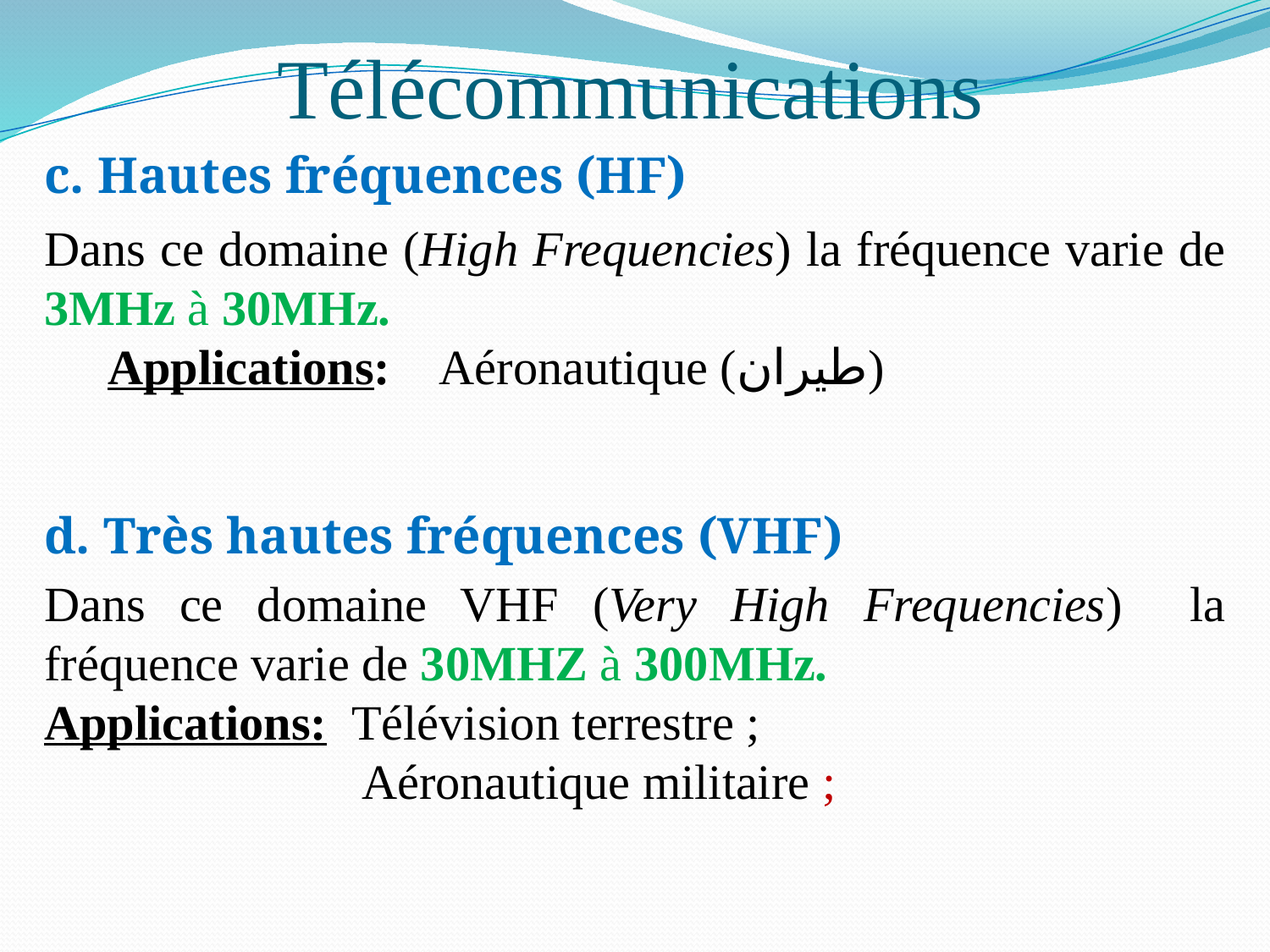

# Télécommunications
c. Hautes fréquences (HF)

Dans ce domaine (High Frequencies) la fréquence varie de 3MHz à 30MHz.
Applications: 	 Aéronautique (طيران)

Dans ce domaine VHF (Very High Frequencies)  la fréquence varie de 30MHZ à 300MHz.
Applications:  Télévision terrestre ;
		       	Aéronautique militaire ;

d. Très hautes fréquences (VHF)